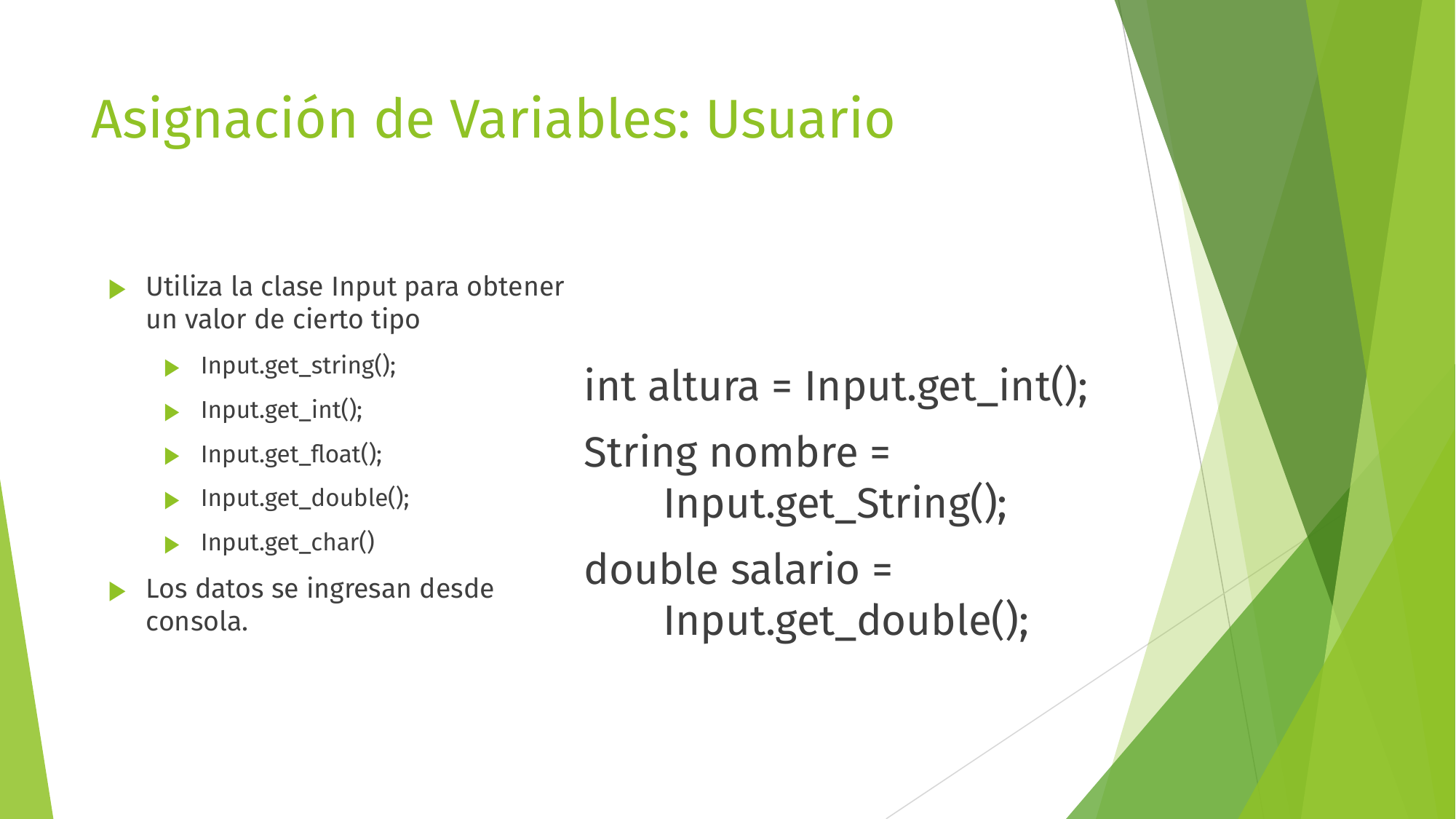

Asignación de Variables: Usuario
Utiliza la clase Input para obtener un valor de cierto tipo
Input.get_string();
Input.get_int();
Input.get_float();
Input.get_double();
Input.get_char()
Los datos se ingresan desde consola.
    int altura = Input.get_int();
    String nombre =                                            Input.get_String();
    double salario =                                            Input.get_double();